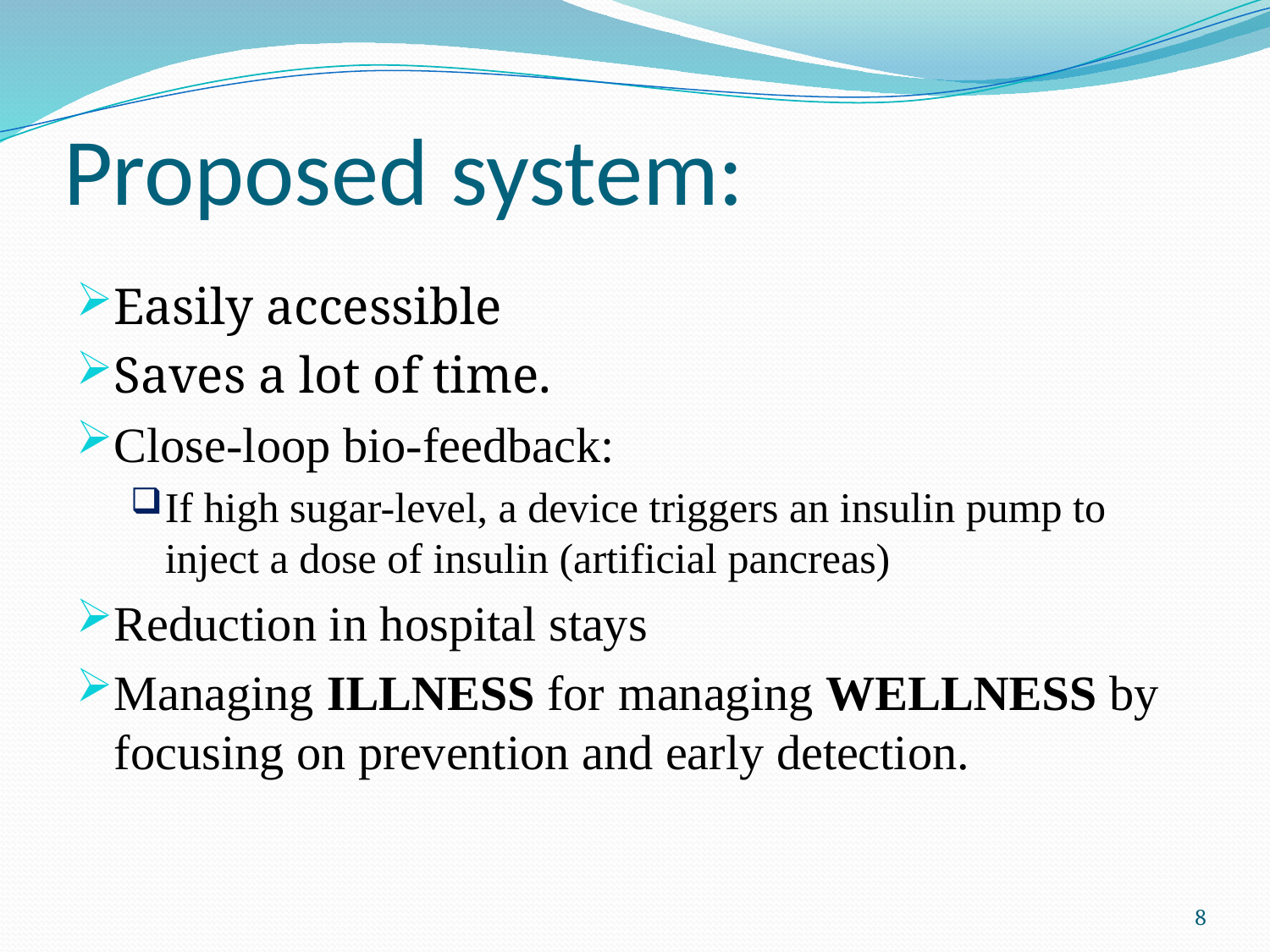

# Proposed system:
Easily accessible
Saves a lot of time.
Close-loop bio-feedback:
If high sugar-level, a device triggers an insulin pump to inject a dose of insulin (artificial pancreas)
Reduction in hospital stays
Managing ILLNESS for managing WELLNESS by focusing on prevention and early detection.

8